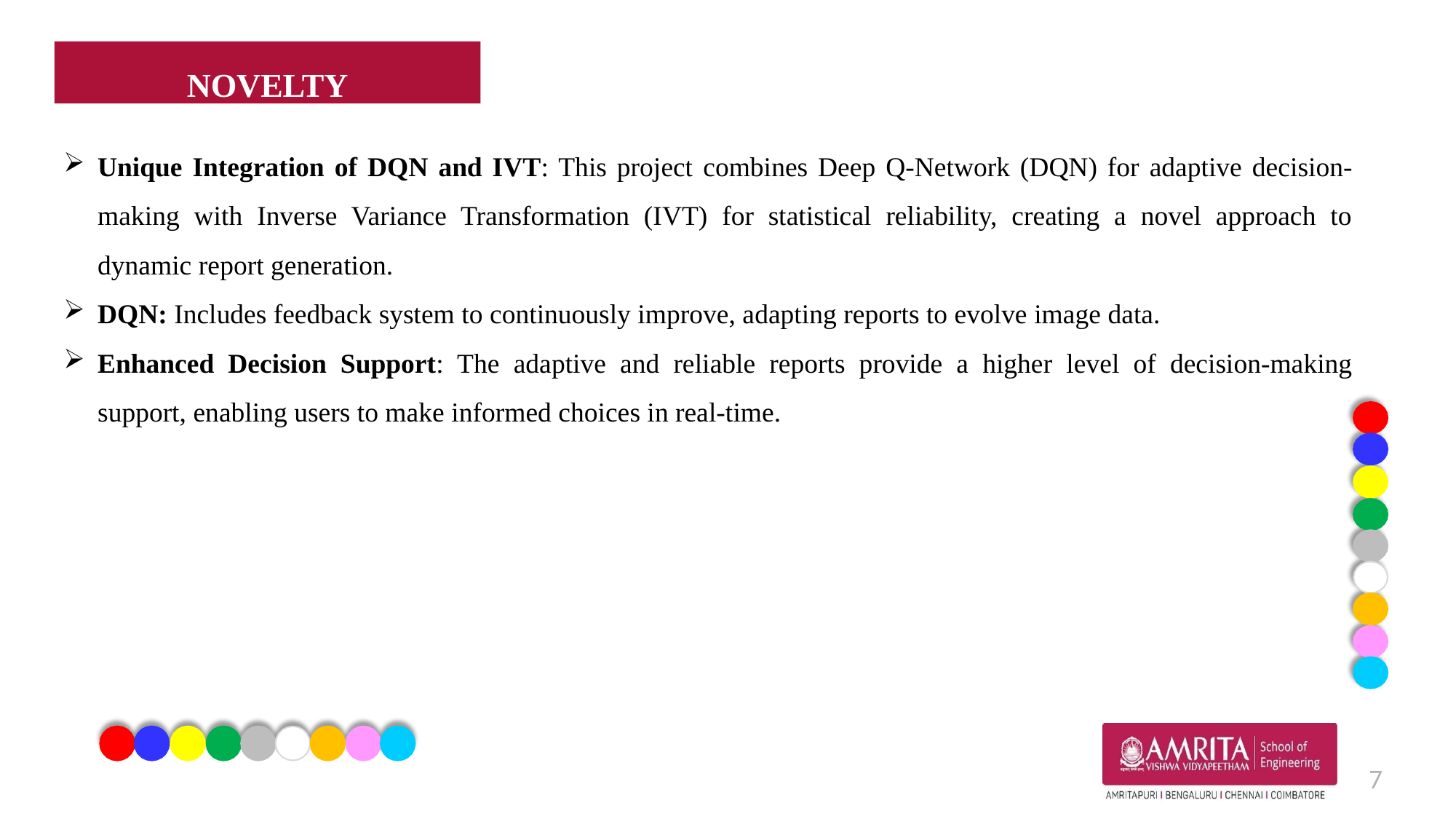

NOVELTY
Unique Integration of DQN and IVT: This project combines Deep Q-Network (DQN) for adaptive decision-making with Inverse Variance Transformation (IVT) for statistical reliability, creating a novel approach to dynamic report generation.
DQN: Includes feedback system to continuously improve, adapting reports to evolve image data.
Enhanced Decision Support: The adaptive and reliable reports provide a higher level of decision-making support, enabling users to make informed choices in real-time.
7